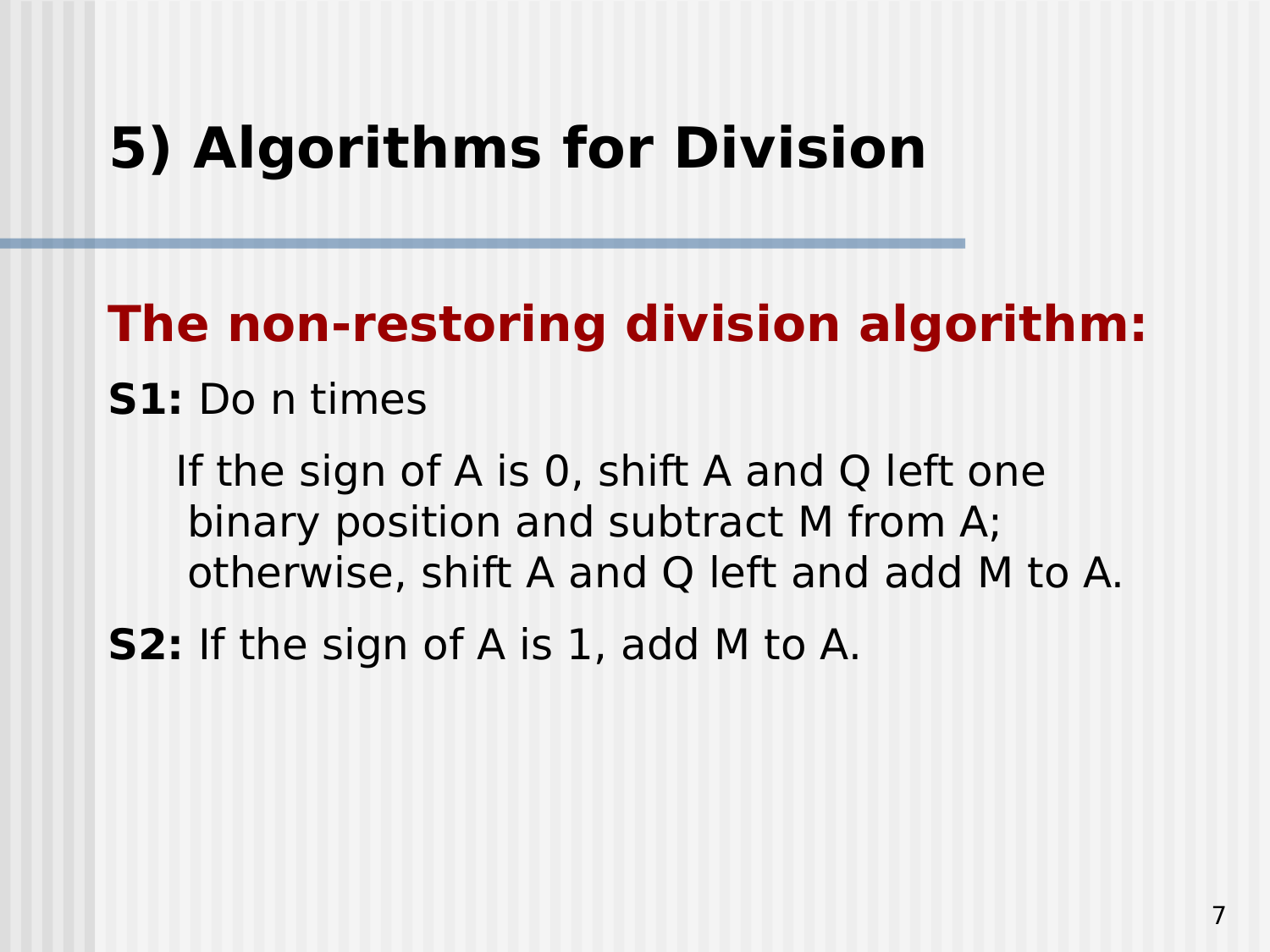

5) Algorithms for Division
The non-restoring division algorithm:
S1: Do n times
     If the sign of A is 0, shift A and Q left one binary position and subtract M from A; otherwise, shift A and Q left and add M to A.
S2: If the sign of A is 1, add M to A.
7